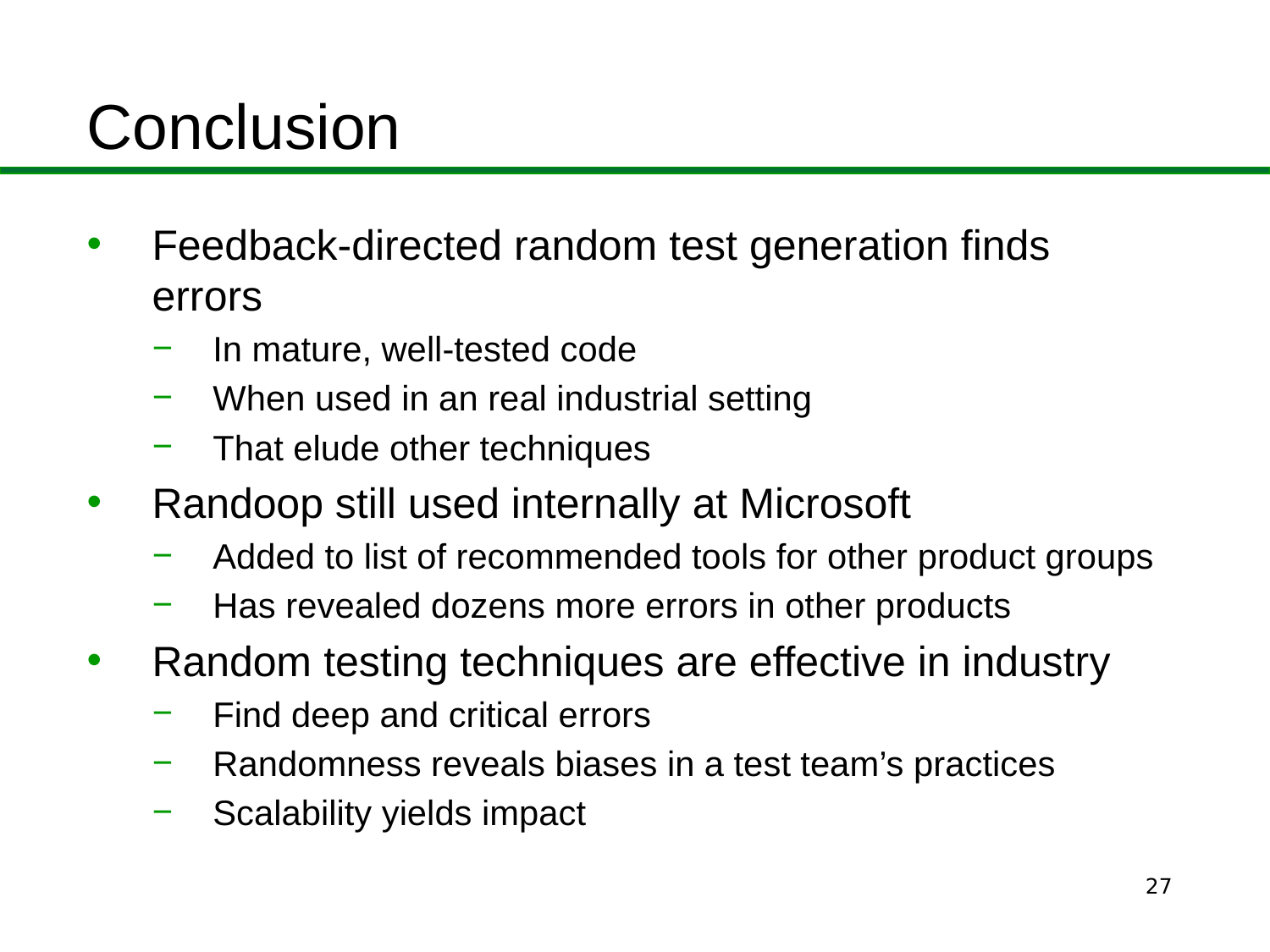

# Conclusion
Feedback-directed random test generation finds errors
In mature, well-tested code
When used in an real industrial setting
That elude other techniques
Randoop still used internally at Microsoft
Added to list of recommended tools for other product groups
Has revealed dozens more errors in other products
Random testing techniques are effective in industry
Find deep and critical errors
Randomness reveals biases in a test team’s practices
Scalability yields impact
27